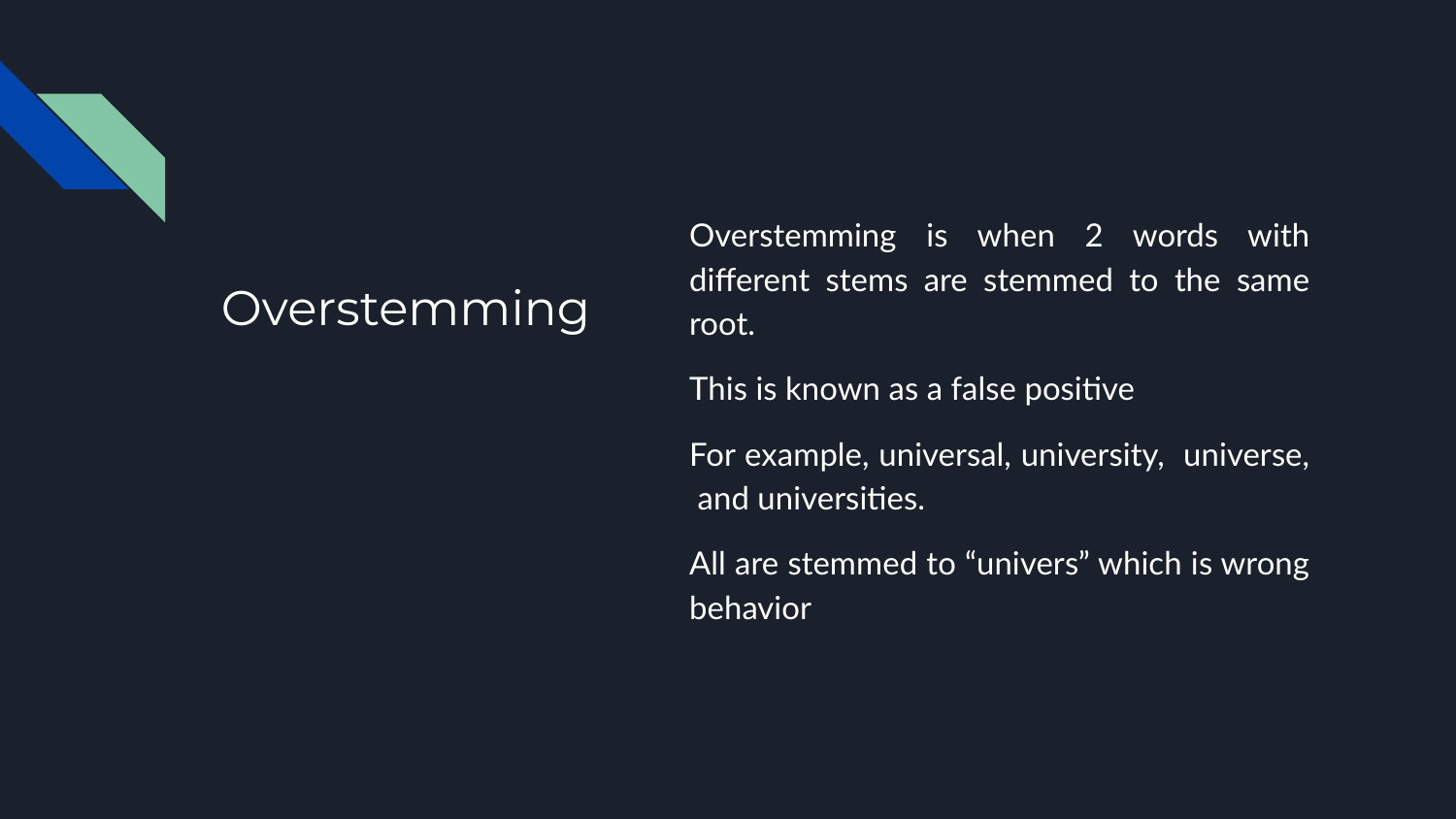

Overstemming is when 2 words with different stems are stemmed to the same root.
This is known as a false positive
For example, universal, university,  universe,  and universities.
All are stemmed to “univers” which is wrong behavior

# Overstemming